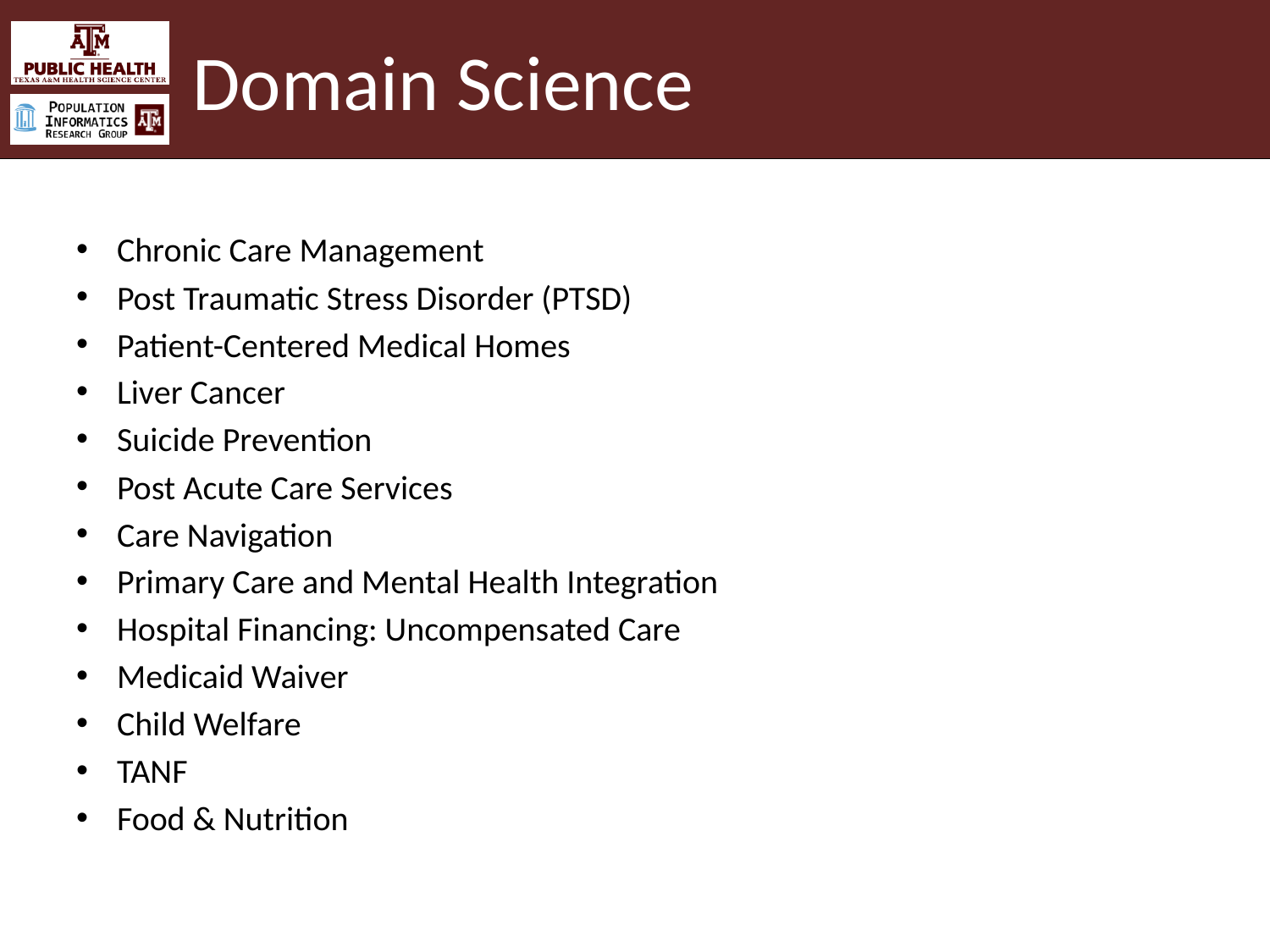

# Domain Science
Chronic Care Management
Post Traumatic Stress Disorder (PTSD)
Patient-Centered Medical Homes
Liver Cancer
Suicide Prevention
Post Acute Care Services
Care Navigation
Primary Care and Mental Health Integration
Hospital Financing: Uncompensated Care
Medicaid Waiver
Child Welfare
TANF
Food & Nutrition